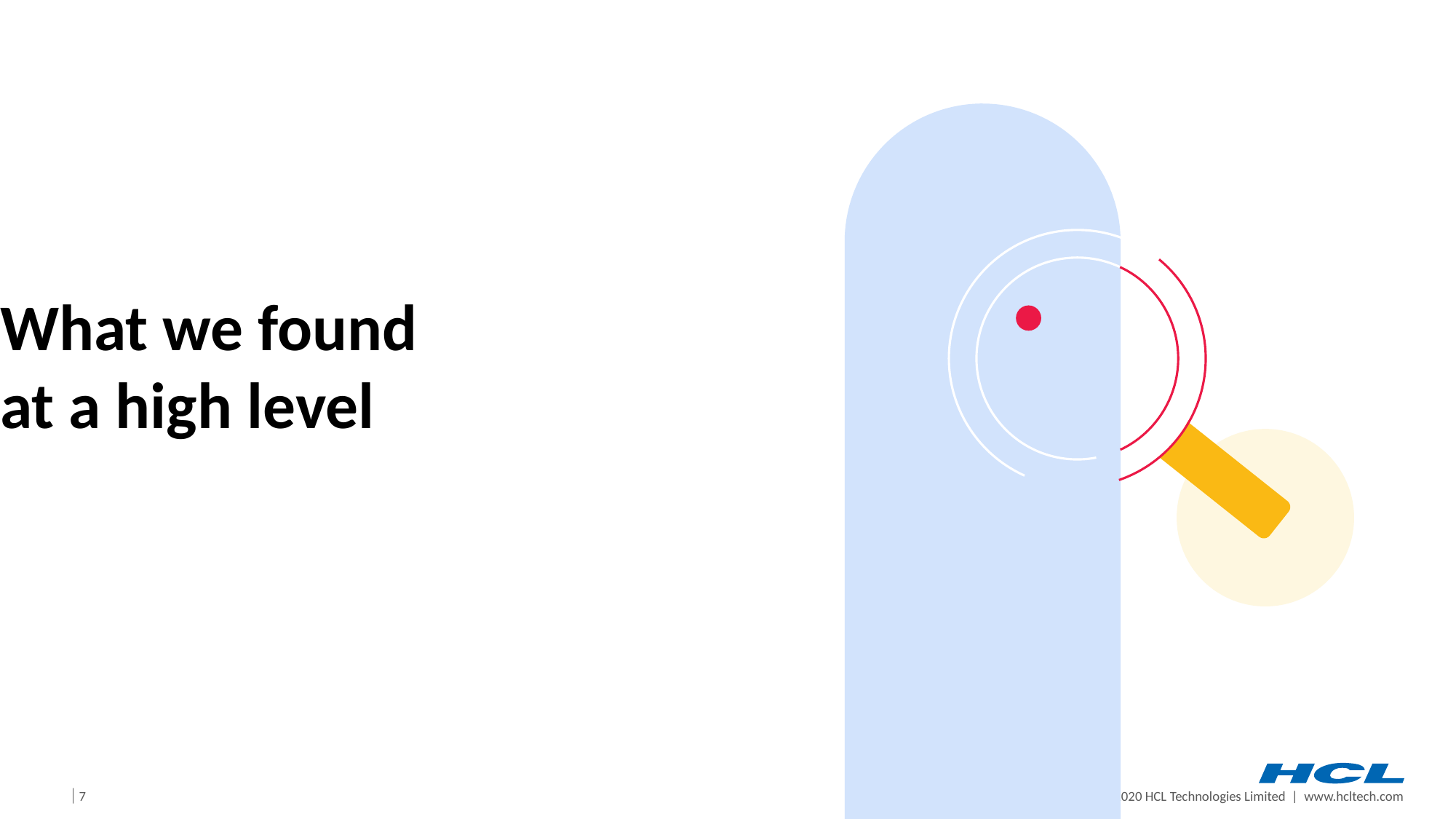

What we found at a high level